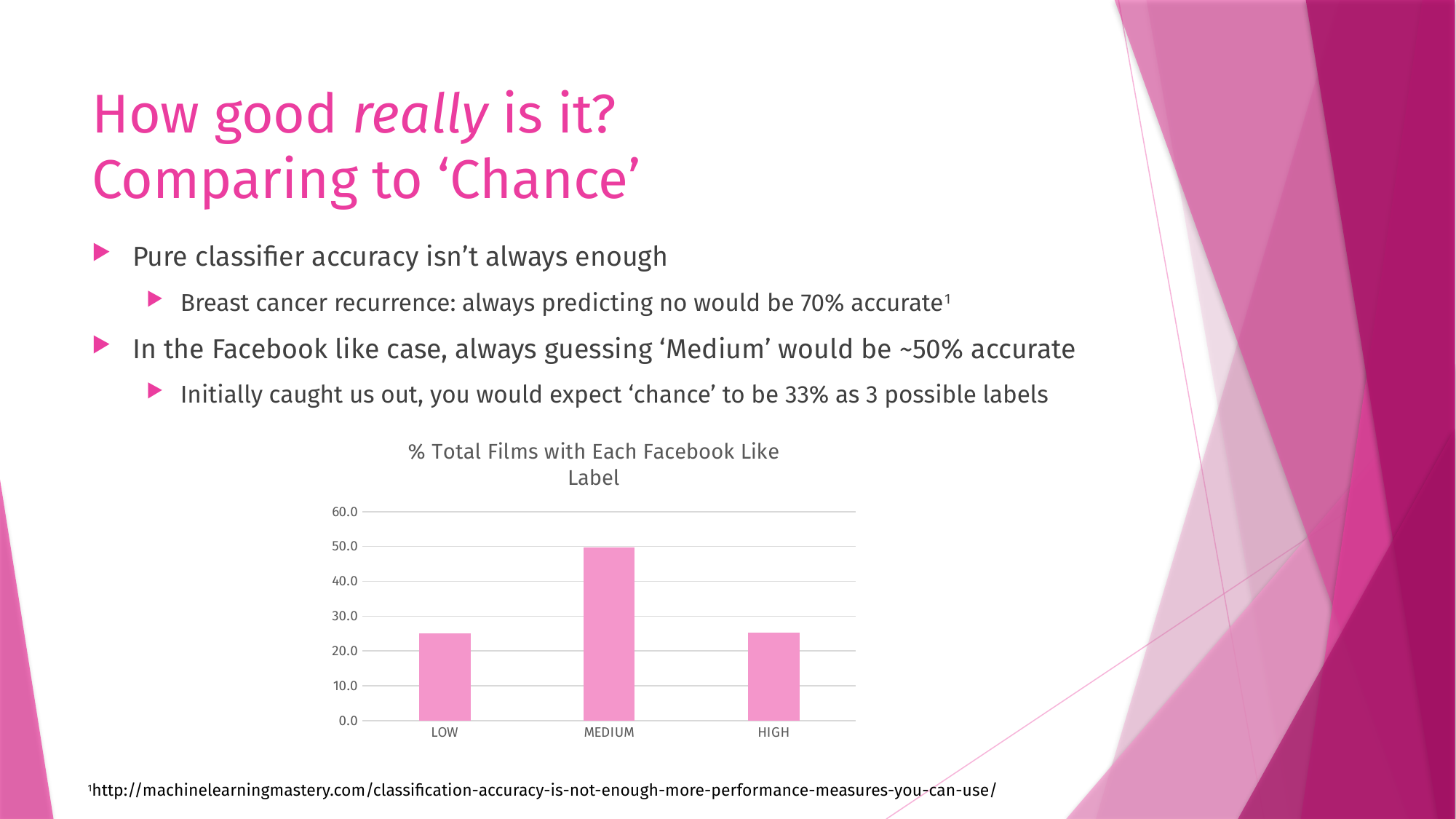

# How good really is it? Comparing to ‘Chance’
Pure classifier accuracy isn’t always enough
Breast cancer recurrence: always predicting no would be 70% accurate1
In the Facebook like case, always guessing ‘Medium’ would be ~50% accurate
Initially caught us out, you would expect ‘chance’ to be 33% as 3 possible labels

### Chart: % Total Films with Each Facebook Like Label

| Category |  |
|---|---|
| LOW | 25.052410901467503 |
| MEDIUM | 49.72047519217331 |
| HIGH | 25.22711390635919 |
1http://machinelearningmastery.com/classification-accuracy-is-not-enough-more-performance-measures-you-can-use/